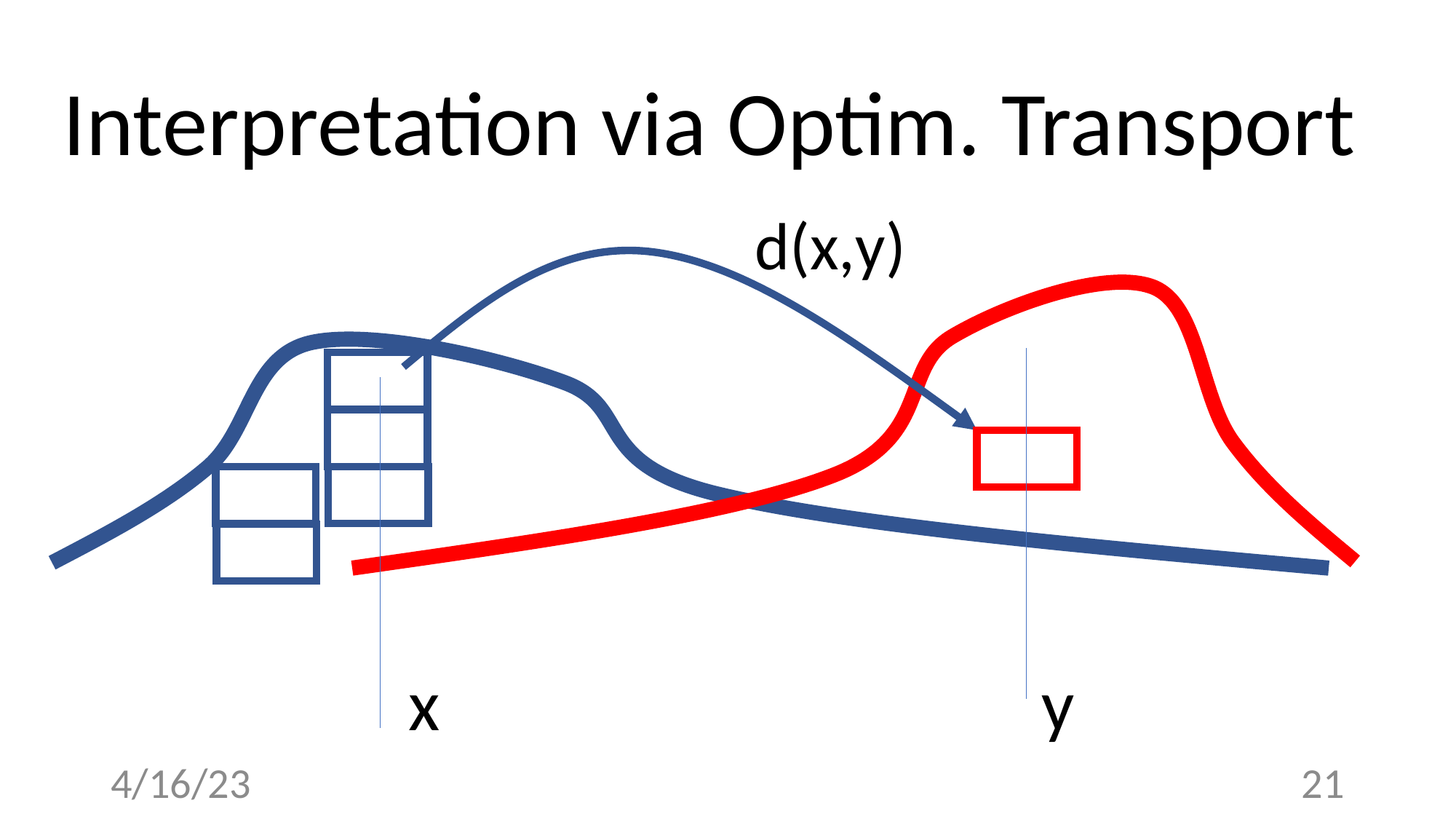

# Interpretation via Optim. Transport
d(x,y)

x
y
4/16/23
21